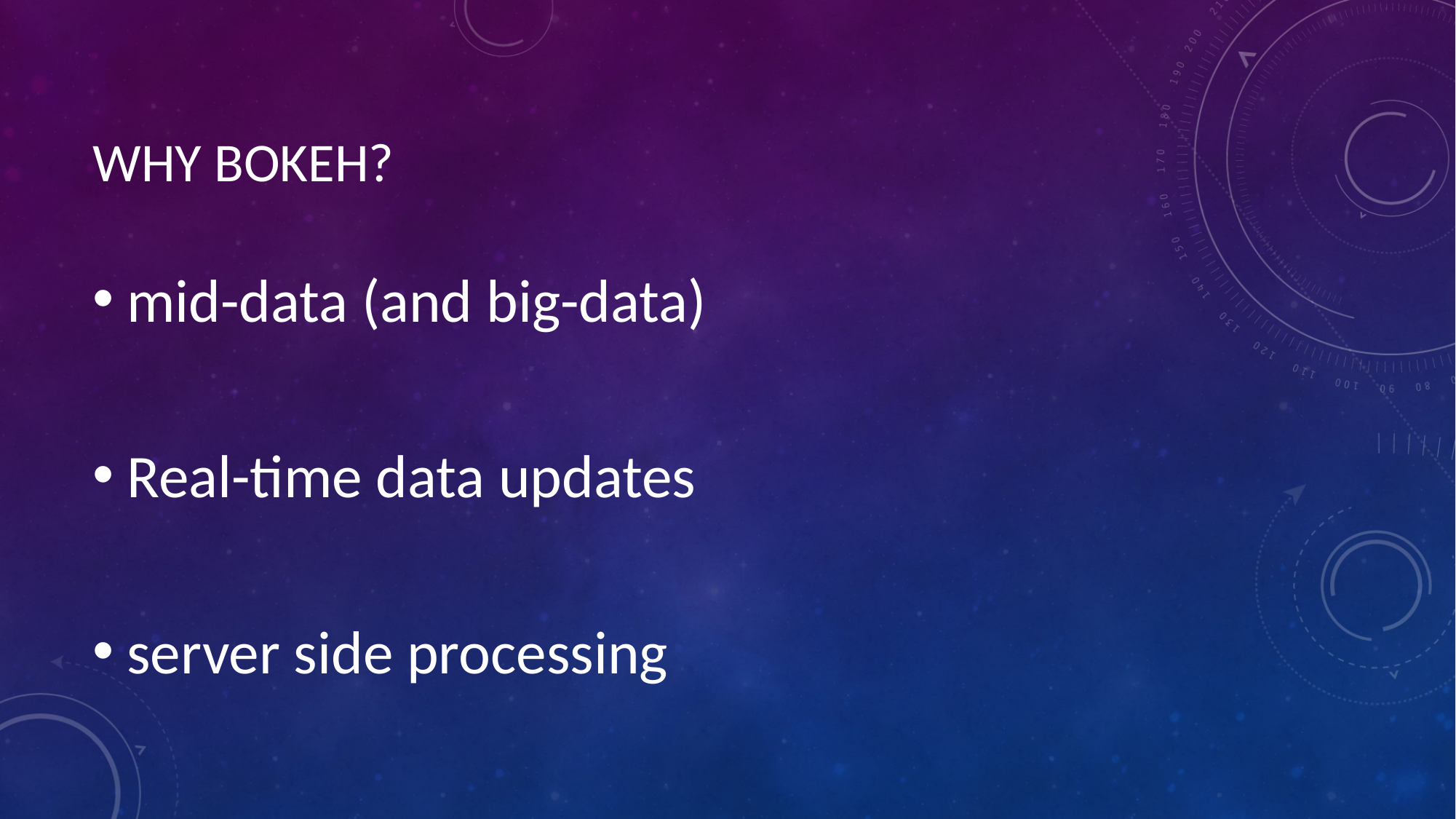

# Why Bokeh?
mid-data (and big-data)

Real-time data updates

server side processing